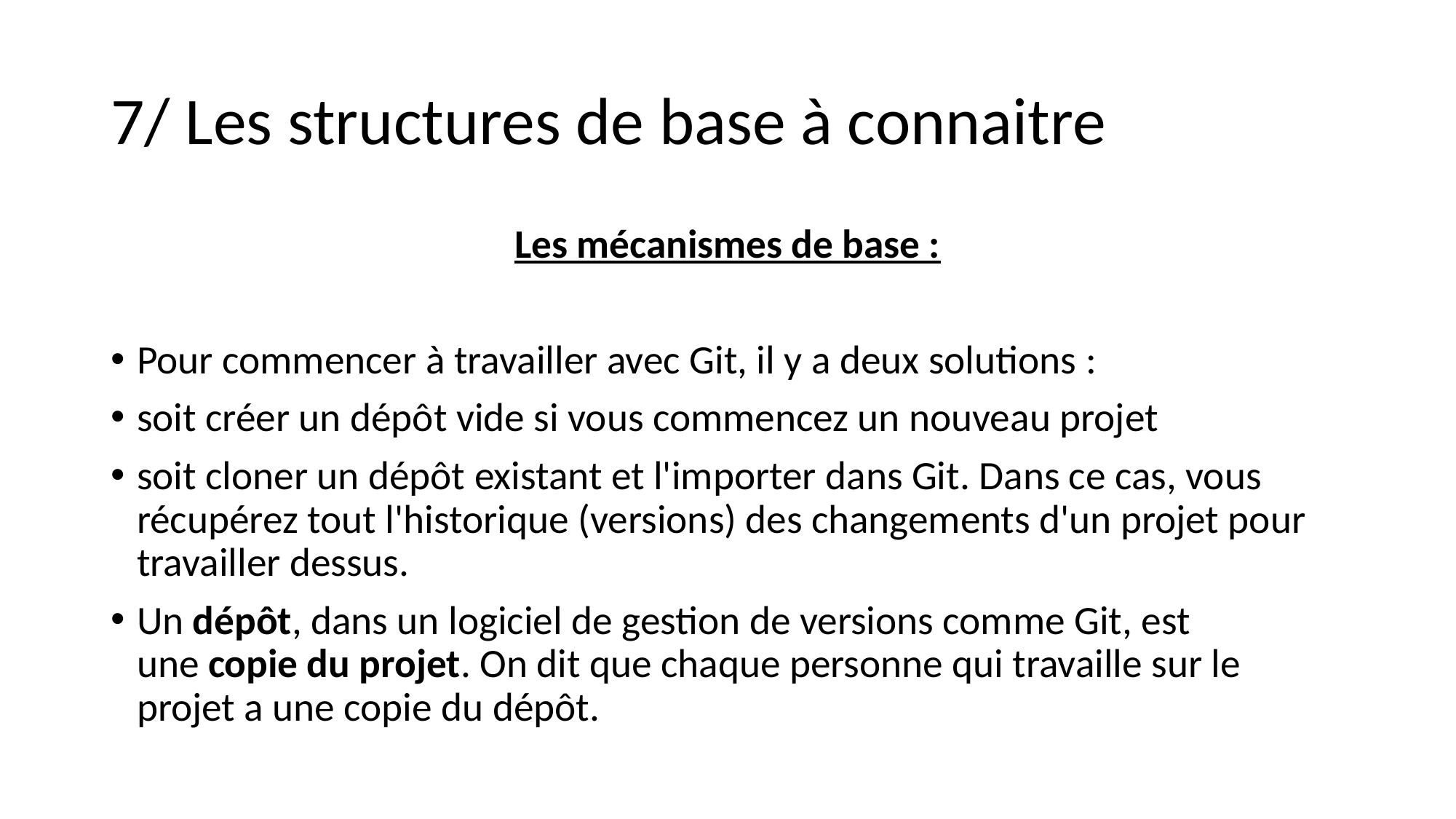

# 7/ Les structures de base à connaitre
Les mécanismes de base :

Pour commencer à travailler avec Git, il y a deux solutions :
soit créer un dépôt vide si vous commencez un nouveau projet
soit cloner un dépôt existant et l'importer dans Git. Dans ce cas, vous récupérez tout l'historique (versions) des changements d'un projet pour travailler dessus.
Un dépôt, dans un logiciel de gestion de versions comme Git, est une copie du projet. On dit que chaque personne qui travaille sur le projet a une copie du dépôt.